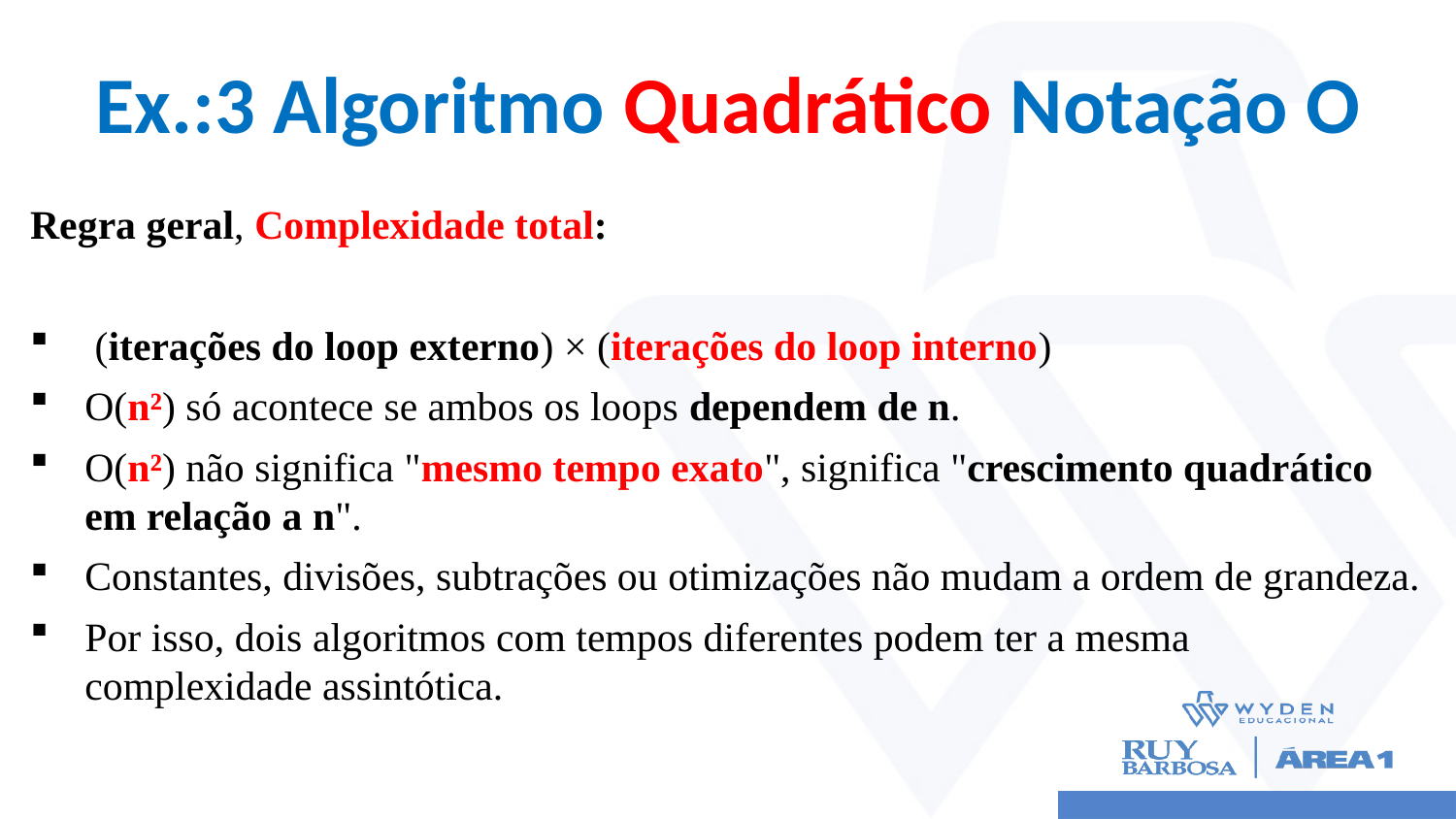

# Ex.:3 Algoritmo Quadrático Notação O
Regra geral, Complexidade total:

 (iterações do loop externo) × (iterações do loop interno)
O(n²) só acontece se ambos os loops dependem de n.
O(n²) não significa "mesmo tempo exato", significa "crescimento quadrático em relação a n".
Constantes, divisões, subtrações ou otimizações não mudam a ordem de grandeza.
Por isso, dois algoritmos com tempos diferentes podem ter a mesma complexidade assintótica.